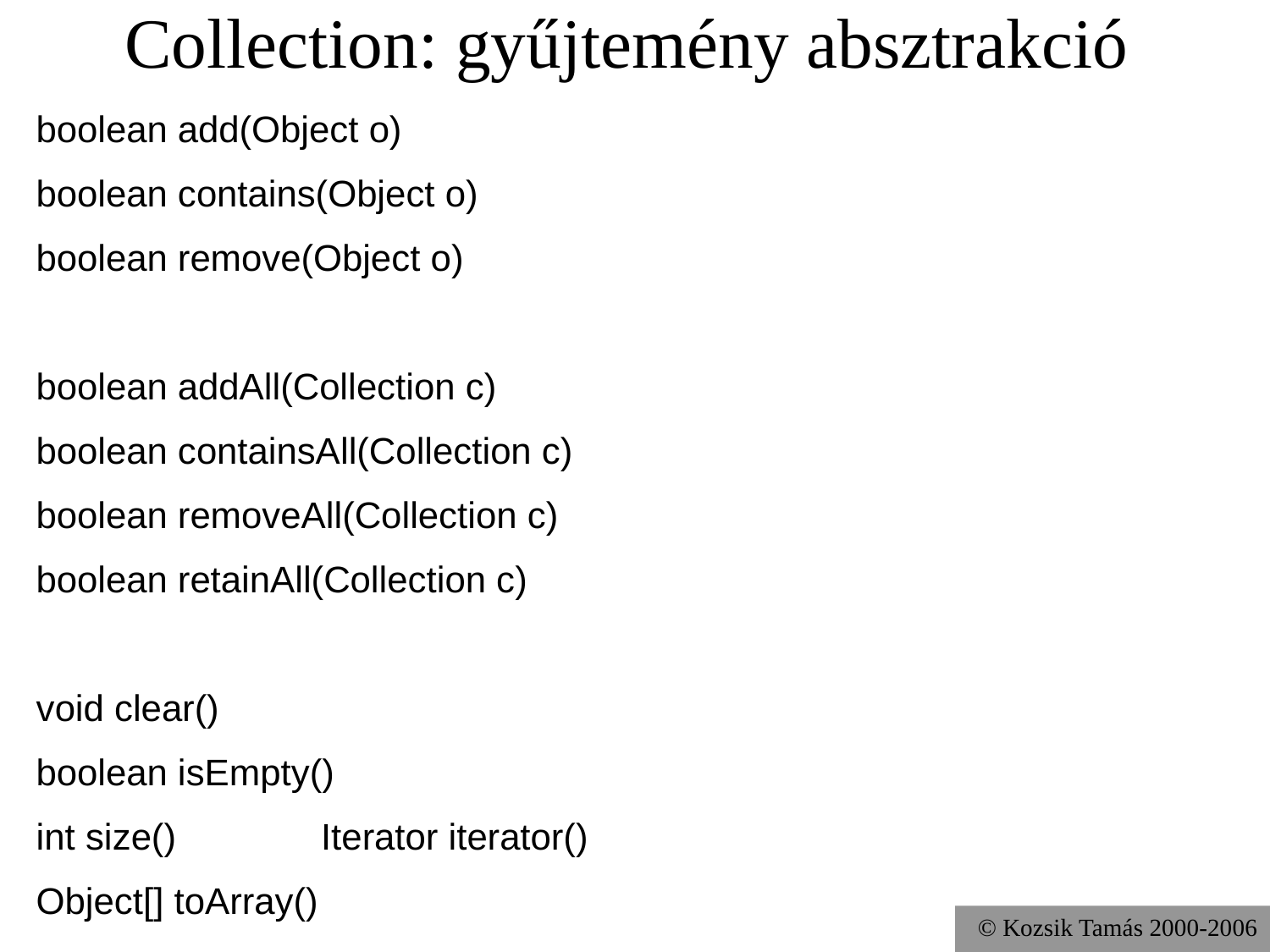

# Collection: gyűjtemény absztrakció
boolean add(Object o)
boolean contains(Object o)
boolean remove(Object o)

boolean addAll(Collection c)
boolean containsAll(Collection c)
boolean removeAll(Collection c)
boolean retainAll(Collection c)

void clear()
boolean isEmpty()
int size()              Iterator iterator()
Object[] toArray()